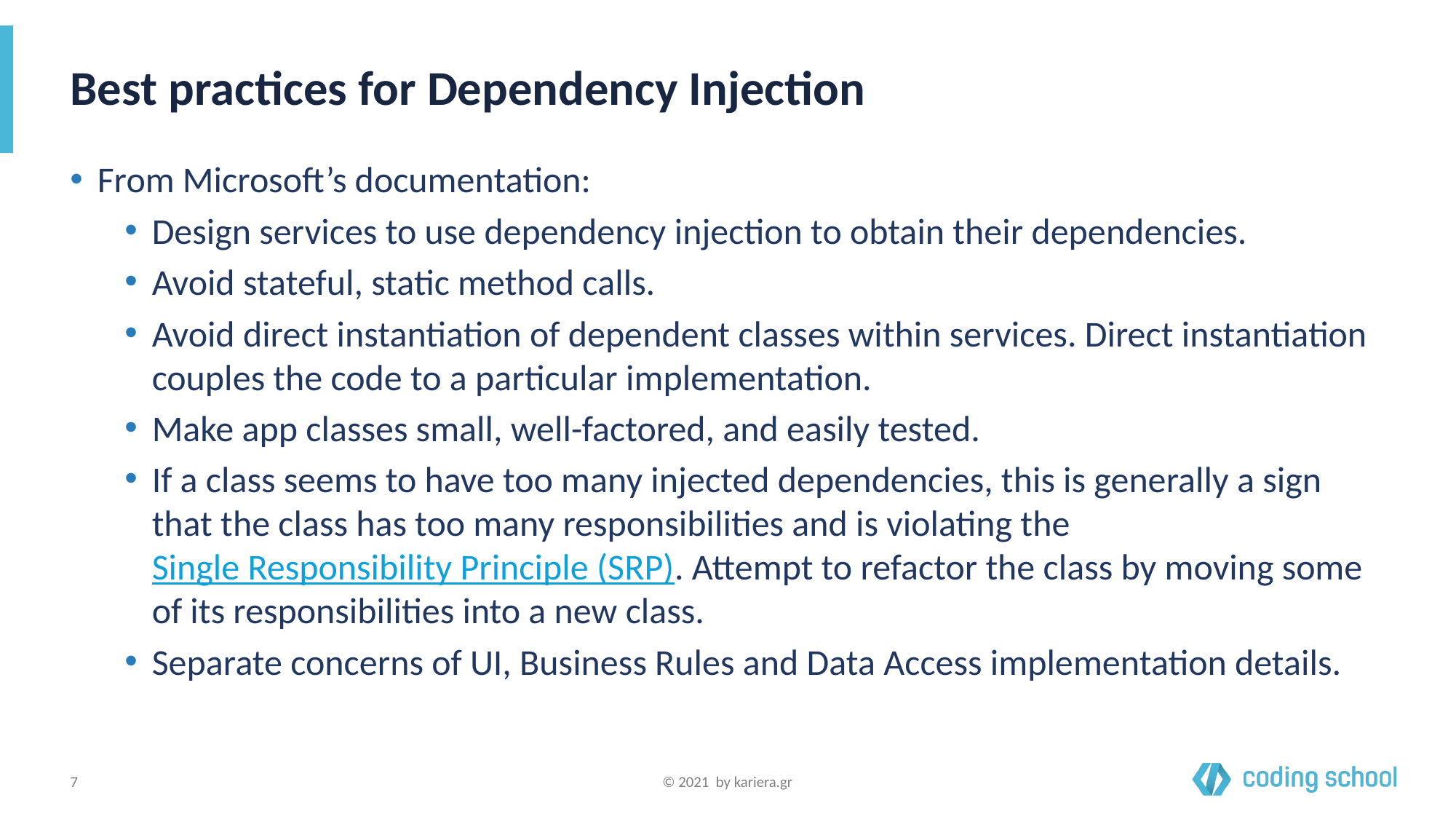

# Best practices for Dependency Injection
From Microsoft’s documentation:
Design services to use dependency injection to obtain their dependencies.
Avoid stateful, static method calls.
Avoid direct instantiation of dependent classes within services. Direct instantiation couples the code to a particular implementation.
Make app classes small, well-factored, and easily tested.
If a class seems to have too many injected dependencies, this is generally a sign that the class has too many responsibilities and is violating the Single Responsibility Principle (SRP). Attempt to refactor the class by moving some of its responsibilities into a new class.
Separate concerns of UI, Business Rules and Data Access implementation details.
7
© 2021  by kariera.gr